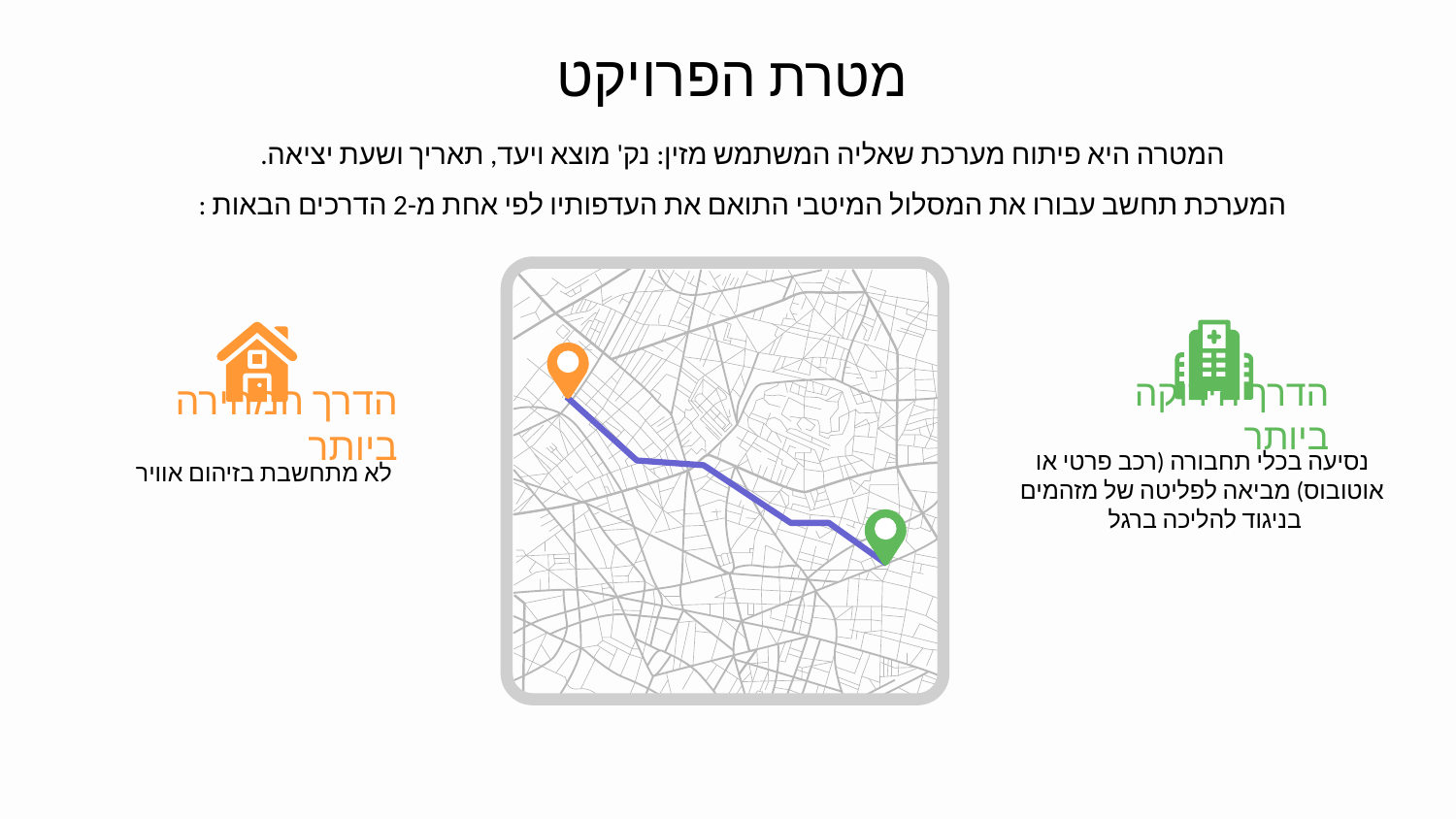

# מטרת הפרויקט
המטרה היא פיתוח מערכת שאליה המשתמש מזין: נק' מוצא ויעד, תאריך ושעת יציאה.
המערכת תחשב עבורו את המסלול המיטבי התואם את העדפותיו לפי אחת מ-2 הדרכים הבאות :

הדרך הירוקה ביותר
נסיעה בכלי תחבורה (רכב פרטי או אוטובוס) מביאה לפליטה של מזהמים בניגוד להליכה ברגל
הדרך המהירה ביותר
לא מתחשבת בזיהום אוויר